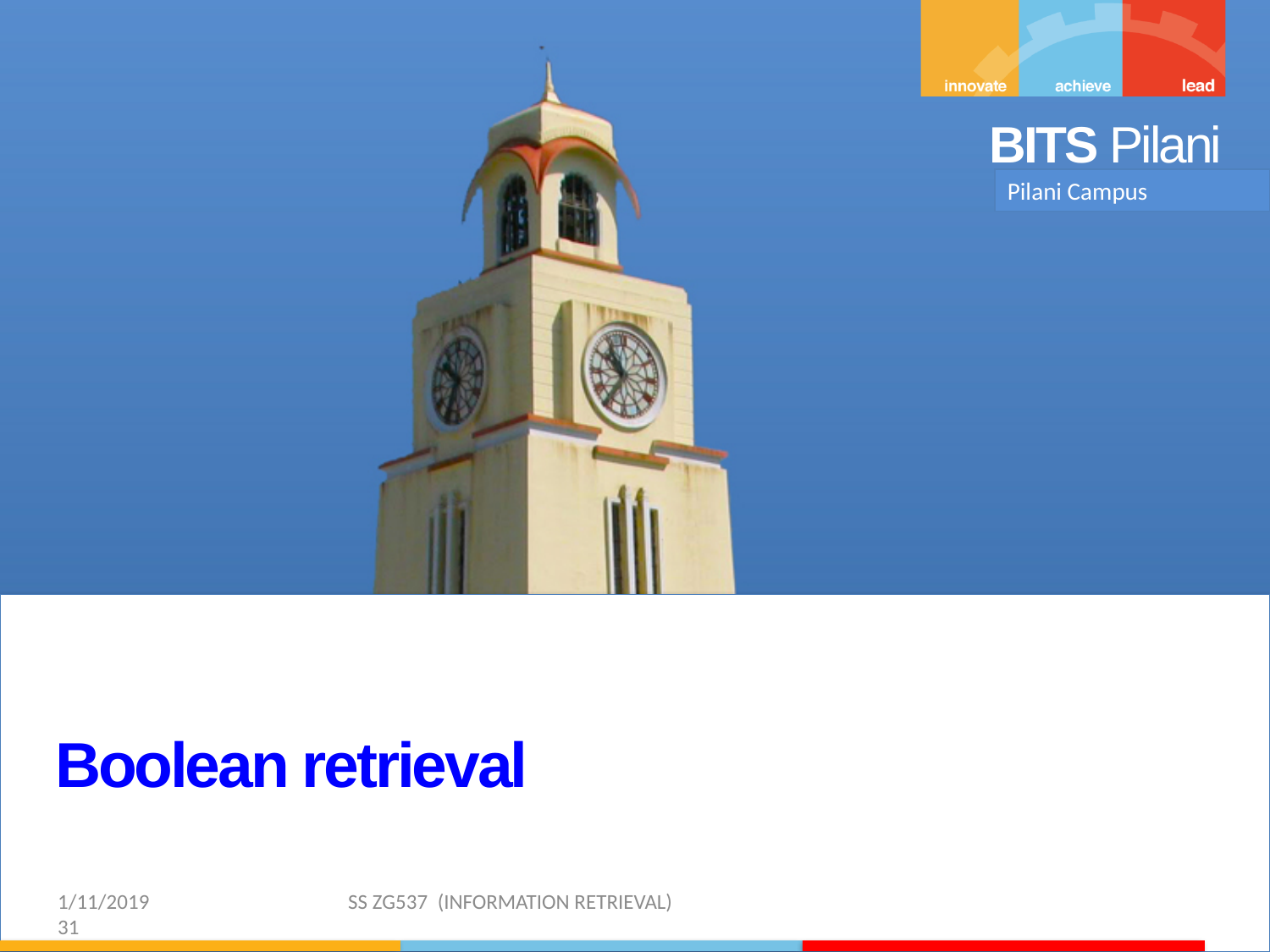

Pilani Campus

Boolean retrieval
1/11/2019                                         SS ZG537  (INFORMATION RETRIEVAL)                                         31